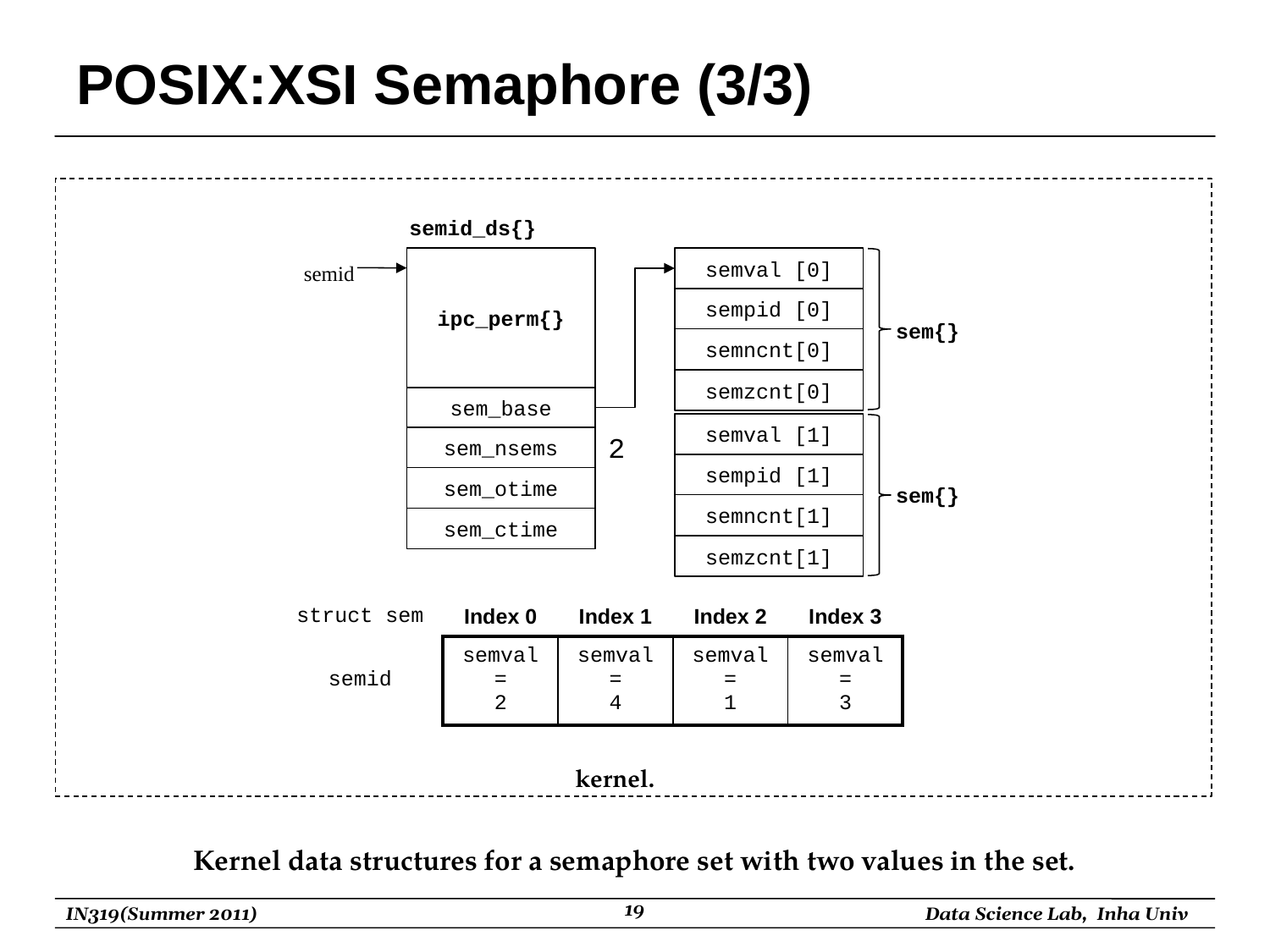

# POSIX:XSI Semaphore (3/3)

semid_ds{}
ipc_perm{}
semval [0]

semid
sempid [0]
sem{}
semncnt[0]
semzcnt[0]
sem_base
semval [1]

2
sem_nsems
sempid [1]
sem_otime
sem{}
semncnt[1]
sem_ctime
semzcnt[1]
| struct sem | Index 0 | Index 1 | Index 2 | Index 3 |
| --- | --- | --- | --- | --- |
| semid | semval = 2 | semval = 4 | semval = 1 | semval = 3 |
kernel.
Kernel data structures for a semaphore set with two values in the set.
19